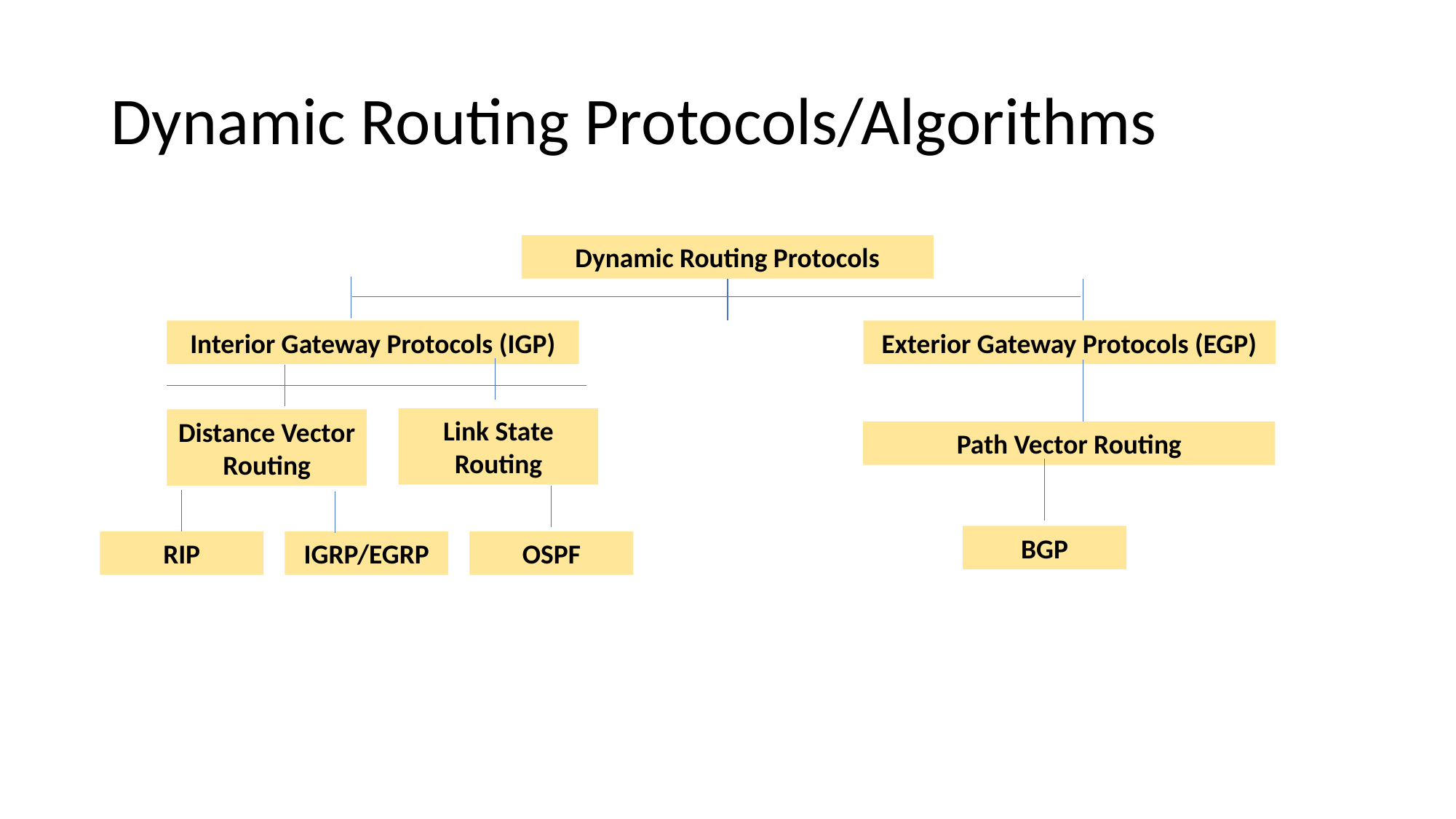

# Dynamic Routing Protocols/Algorithms

Dynamic Routing Protocols
Interior Gateway Protocols (IGP)
Exterior Gateway Protocols (EGP)
Link State Routing
Distance Vector Routing
Path Vector Routing
BGP
RIP
OSPF
IGRP/EGRP